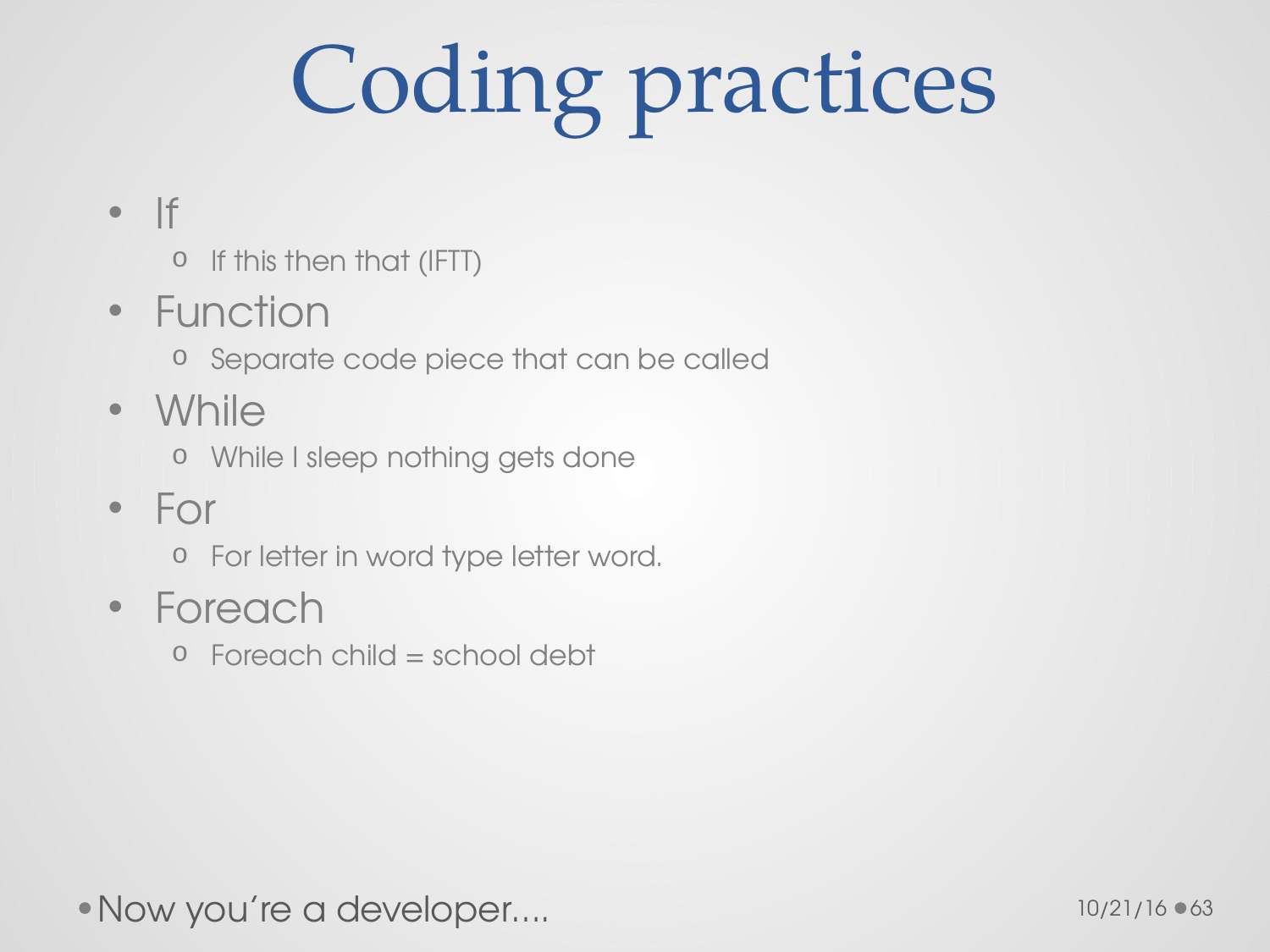

# Coding practices
If
If this then that (IFTT)
Function
Separate code piece that can be called
While
While I sleep nothing gets done
For
For letter in word type letter word.
Foreach
Foreach child = school debt
Now you’re a developer….
10/21/16
63